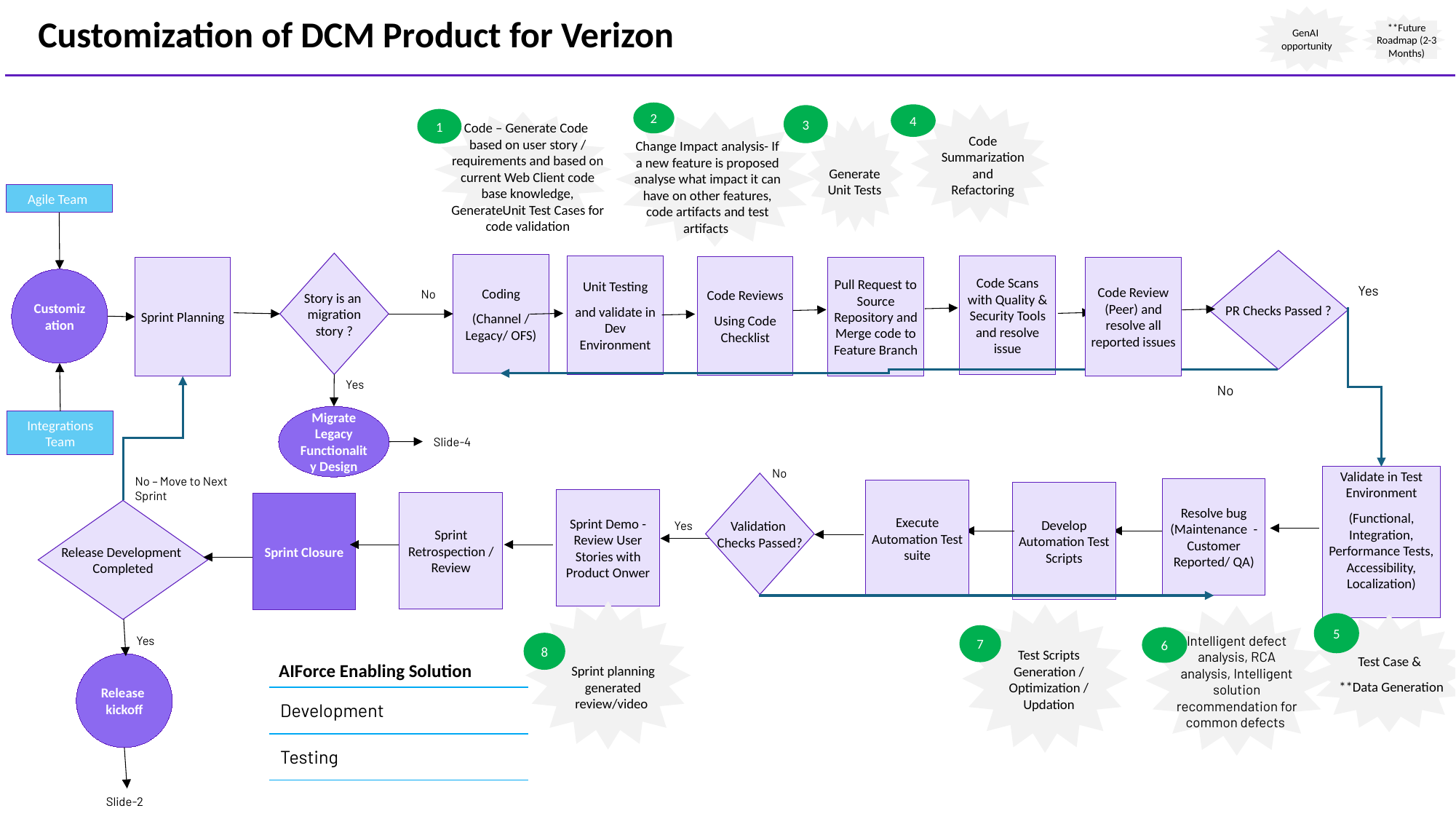

GenAI
opportunity

**Future Roadmap (2-3 Months)
Customization of DCM Product for Verizon

2

Change Impact analysis- If a new feature is proposed analyse what impact it can have on other features, code artifacts and test artifacts
4

Code Summarization and Refactoring
3

Generate Unit Tests
1

Code – Generate Code  based on user story / requirements and based on current Web Client code base knowledge, GenerateUnit Test Cases for code validation
Agile Team
PR Checks Passed ?
Story is an
migration
story ?
Coding
(Channel / Legacy/ OFS)
Unit Testing
and validate in Dev Environment
Code Scans with Quality & Security Tools and resolve issue
Code Reviews
Using Code Checklist
Code Review (Peer) and resolve all reported issues
Pull Request to Source Repository and Merge code to Feature Branch
Sprint Planning
Customization
Yes
No
Yes
No
Migrate Legacy Functionality Design
Integrations Team
Slide-4
No
Validate in Test Environment
(Functional, Integration, Performance Tests, Accessibility, Localization)

No – Move to Next Sprint
Validation
Checks Passed?
Resolve bug (Maintenance  - Customer Reported/ QA)
Execute Automation Test suite
Develop Automation Test Scripts
Sprint Demo - Review User Stories with Product Onwer
Sprint Retrospection / Review
Sprint Closure
Release Development
Completed
Yes

8
Sprint planning generated review/video

7
Test Scripts Generation / Optimization / Updation

6
Intelligent defect analysis, RCA analysis, Intelligent solution recommendation for common defects
5

Test Case &
**Data Generation
Yes
Release  kickoff
AIForce Enabling Solution
| Development |
| --- |
| Testing |
Slide-2